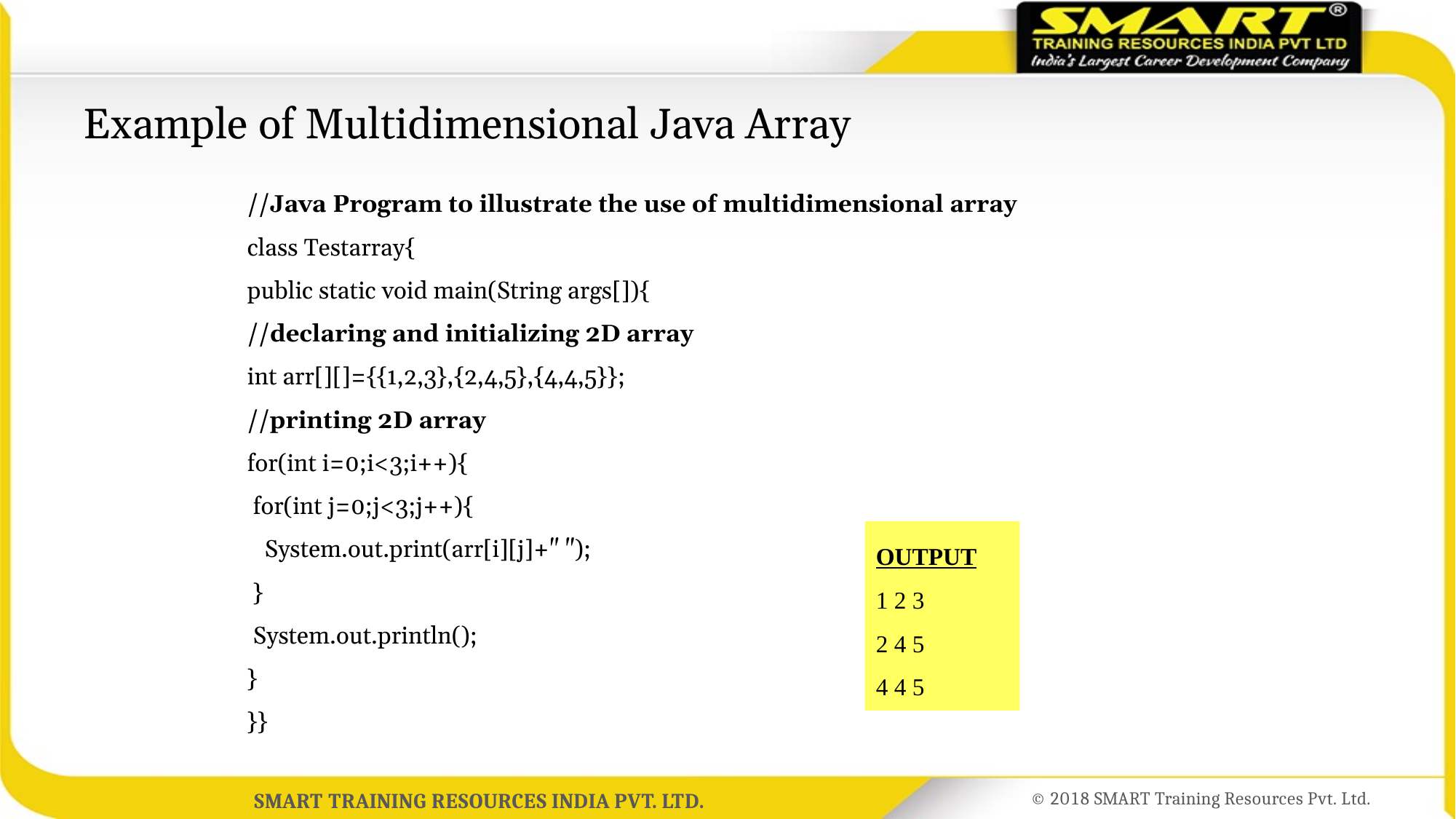

# Example of Multidimensional Java Array
//Java Program to illustrate the use of multidimensional array
class Testarray{
public static void main(String args[]){
//declaring and initializing 2D array
int arr[][]={{1,2,3},{2,4,5},{4,4,5}};
//printing 2D array
for(int i=0;i<3;i++){
 for(int j=0;j<3;j++){
   System.out.print(arr[i][j]+" ");
 }
 System.out.println();
}
}}
OUTPUT
1 2 3
2 4 5
4 4 5